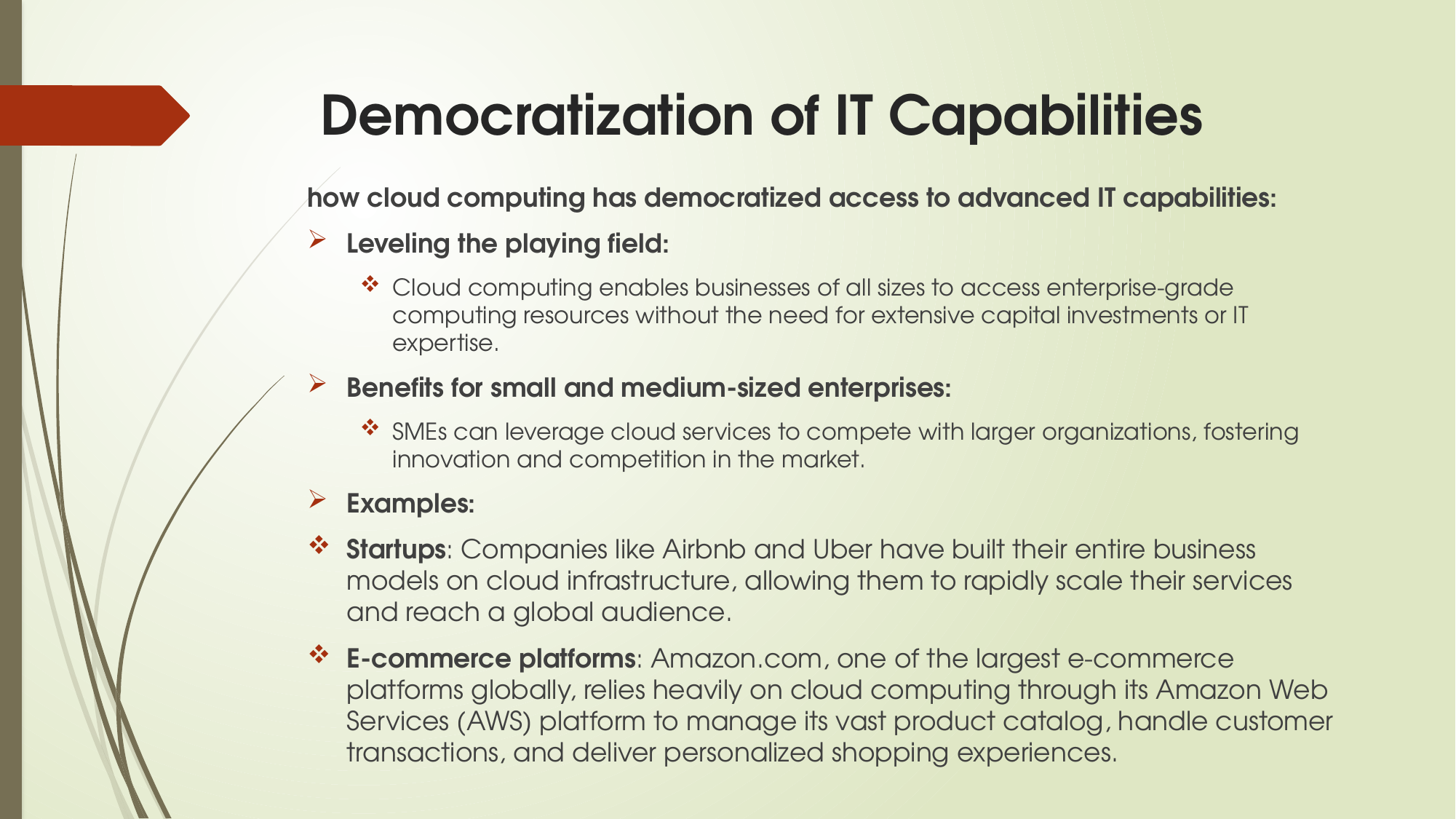

# Democratization of IT Capabilities
how cloud computing has democratized access to advanced IT capabilities:
Leveling the playing field:
Cloud computing enables businesses of all sizes to access enterprise-grade computing resources without the need for extensive capital investments or IT expertise.
Benefits for small and medium-sized enterprises:
SMEs can leverage cloud services to compete with larger organizations, fostering innovation and competition in the market.
Examples:
Startups: Companies like Airbnb and Uber have built their entire business models on cloud infrastructure, allowing them to rapidly scale their services and reach a global audience.
E-commerce platforms: Amazon.com, one of the largest e-commerce platforms globally, relies heavily on cloud computing through its Amazon Web Services (AWS) platform to manage its vast product catalog, handle customer transactions, and deliver personalized shopping experiences.